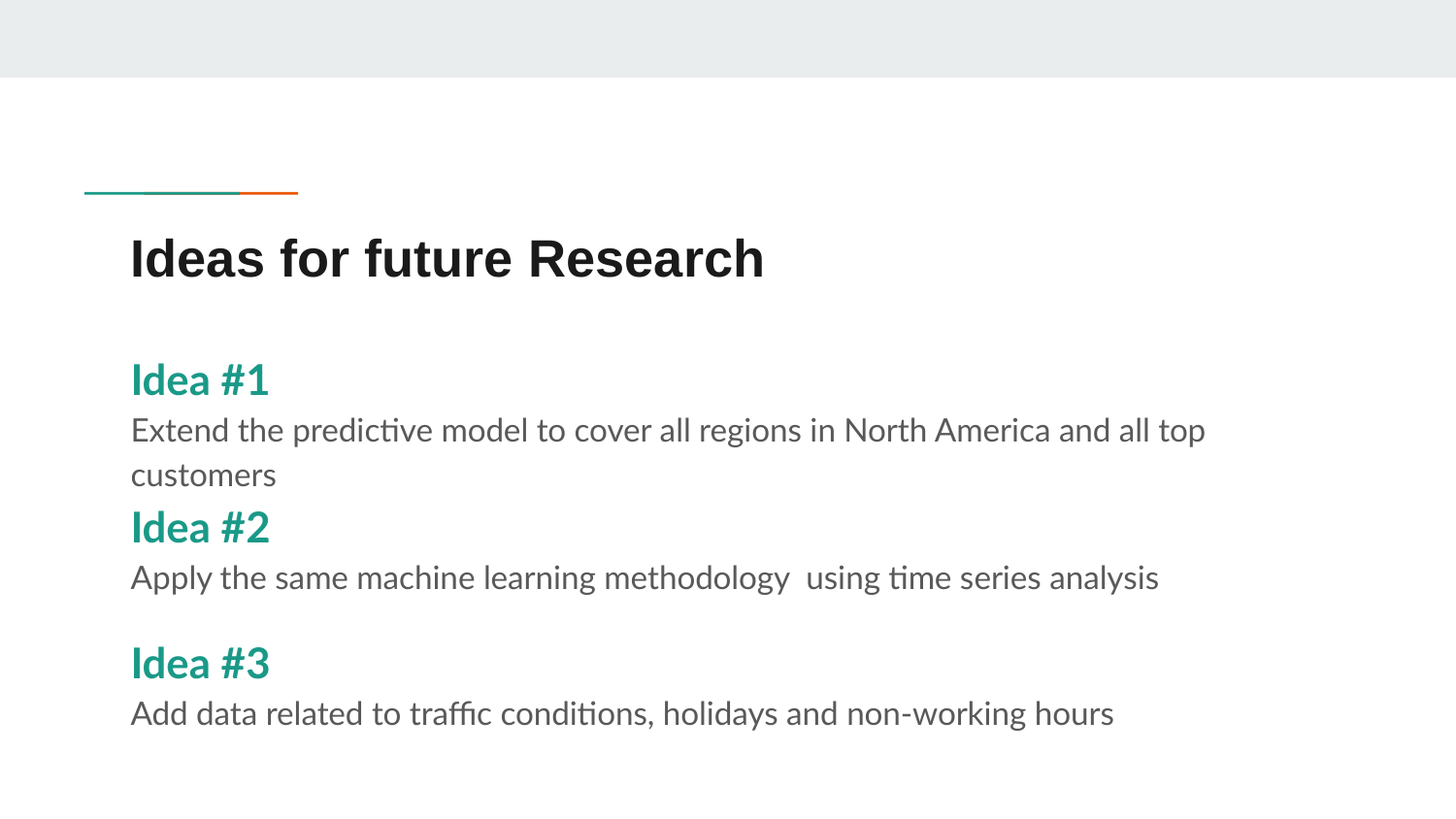

# Ideas for future Research
Idea #1
Extend the predictive model to cover all regions in North America and all top customers
Idea #2
Apply the same machine learning methodology  using time series analysis
Idea #3
Add data related to traffic conditions, holidays and non-working hours